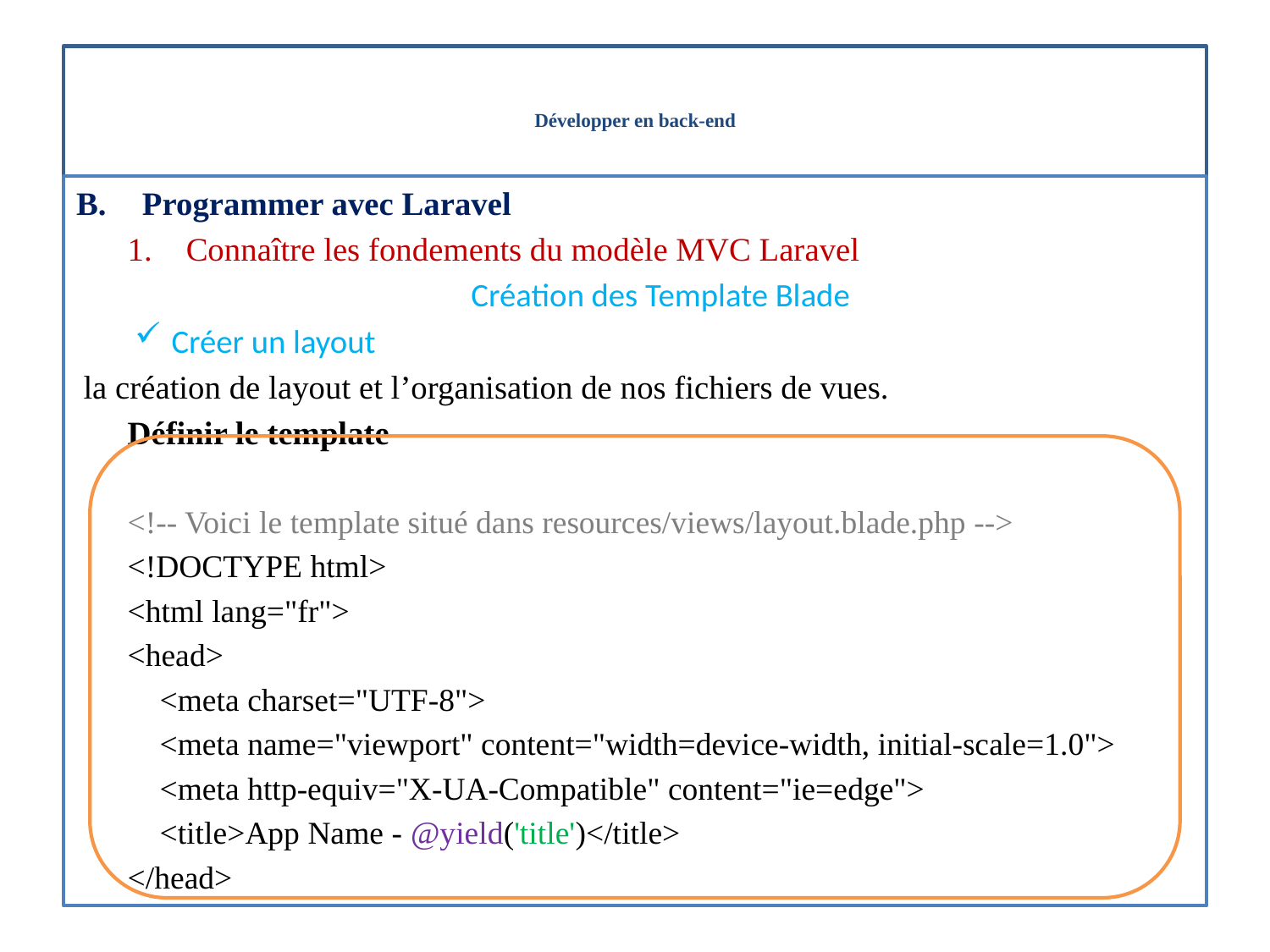

# Développer en back-end
Programmer avec Laravel
Connaître les fondements du modèle MVC Laravel
Création des Template Blade
Créer un layout
la création de layout et l’organisation de nos fichiers de vues.
Définir le template

<!-- Voici le template situé dans resources/views/layout.blade.php -->
<!DOCTYPE html>
<html lang="fr">
<head>
    <meta charset="UTF-8">
    <meta name="viewport" content="width=device-width, initial-scale=1.0">
    <meta http-equiv="X-UA-Compatible" content="ie=edge">
    <title>App Name - @yield('title')</title>
</head>